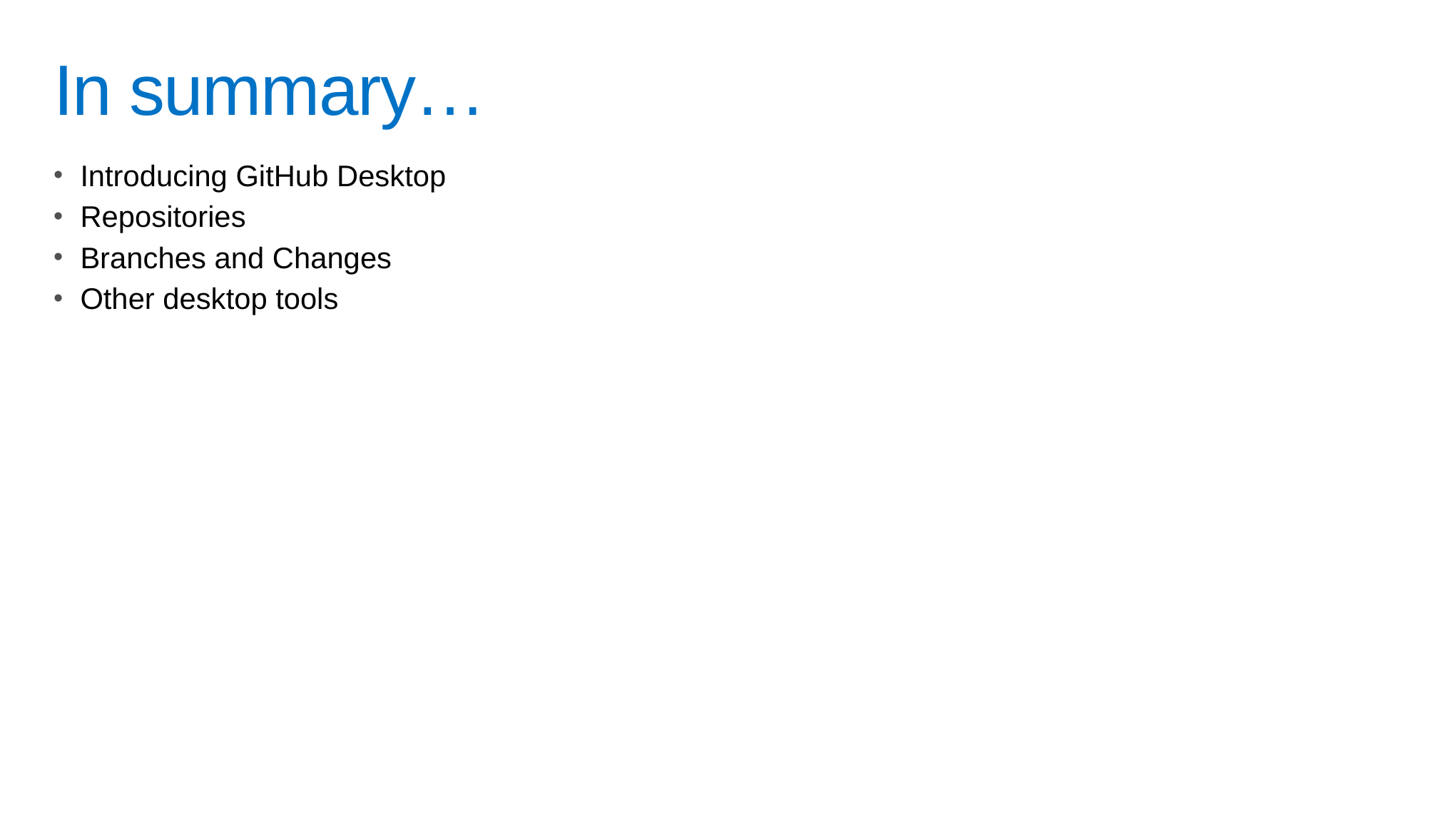

# In summary…
Introducing GitHub Desktop
Repositories
Branches and Changes
Other desktop tools